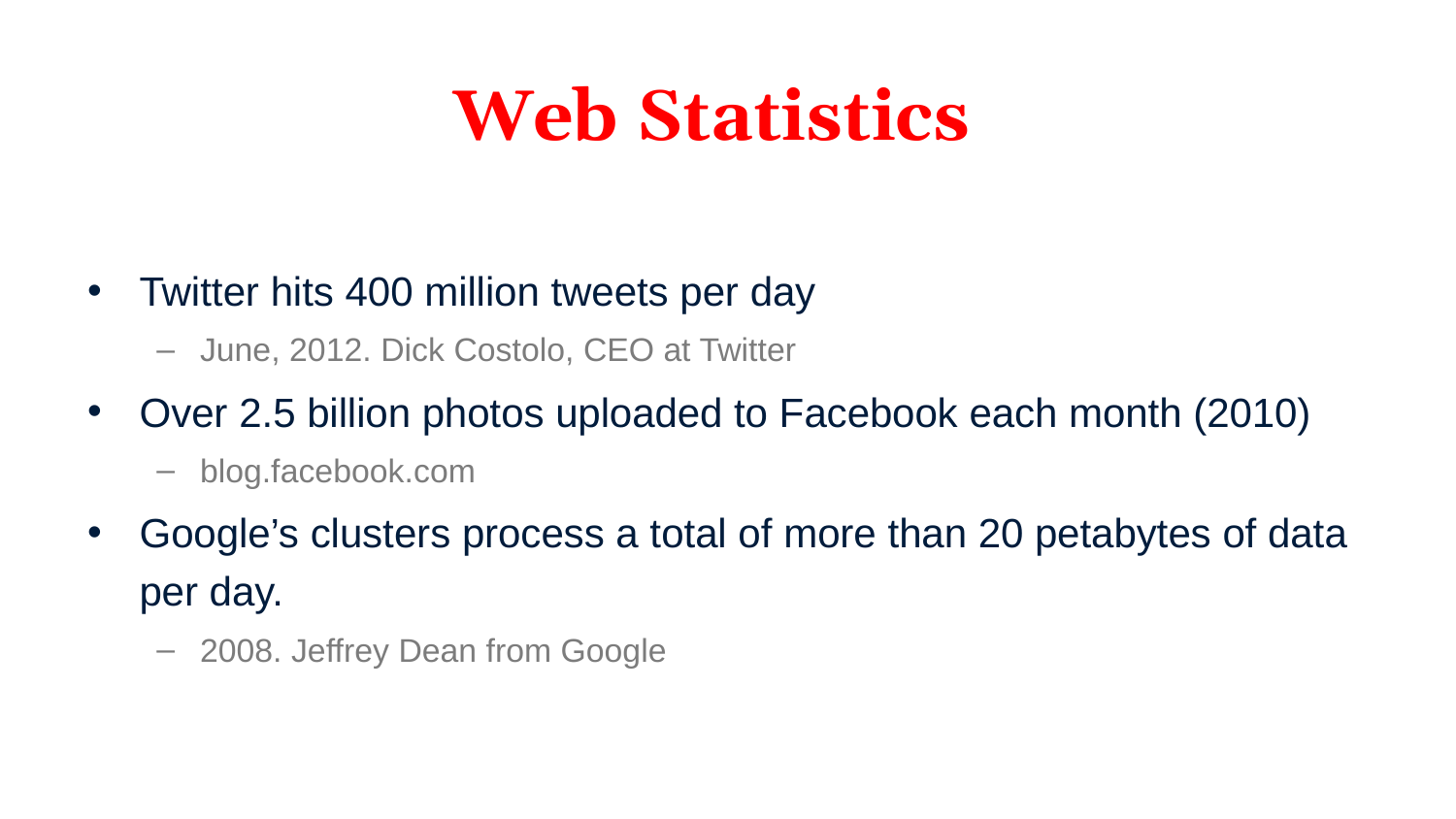

# Web Statistics
Twitter hits 400 million tweets per day
June, 2012. Dick Costolo, CEO at Twitter
Over 2.5 billion photos uploaded to Facebook each month (2010)
blog.facebook.com
Google’s clusters process a total of more than 20 petabytes of data per day.
2008. Jeffrey Dean from Google